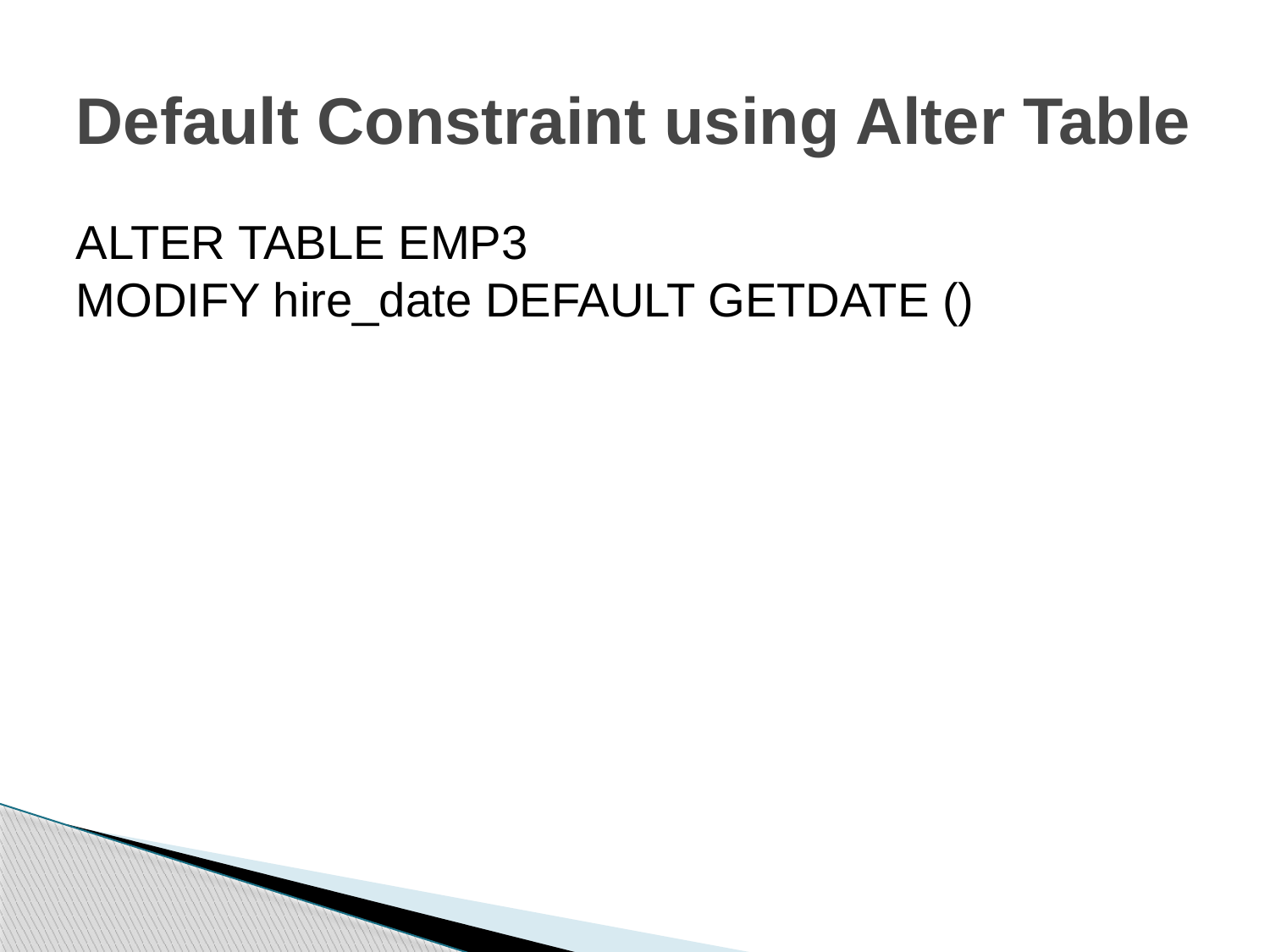

# Default Constraint using Alter Table
ALTER TABLE EMP3
MODIFY hire_date DEFAULT GETDATE ()